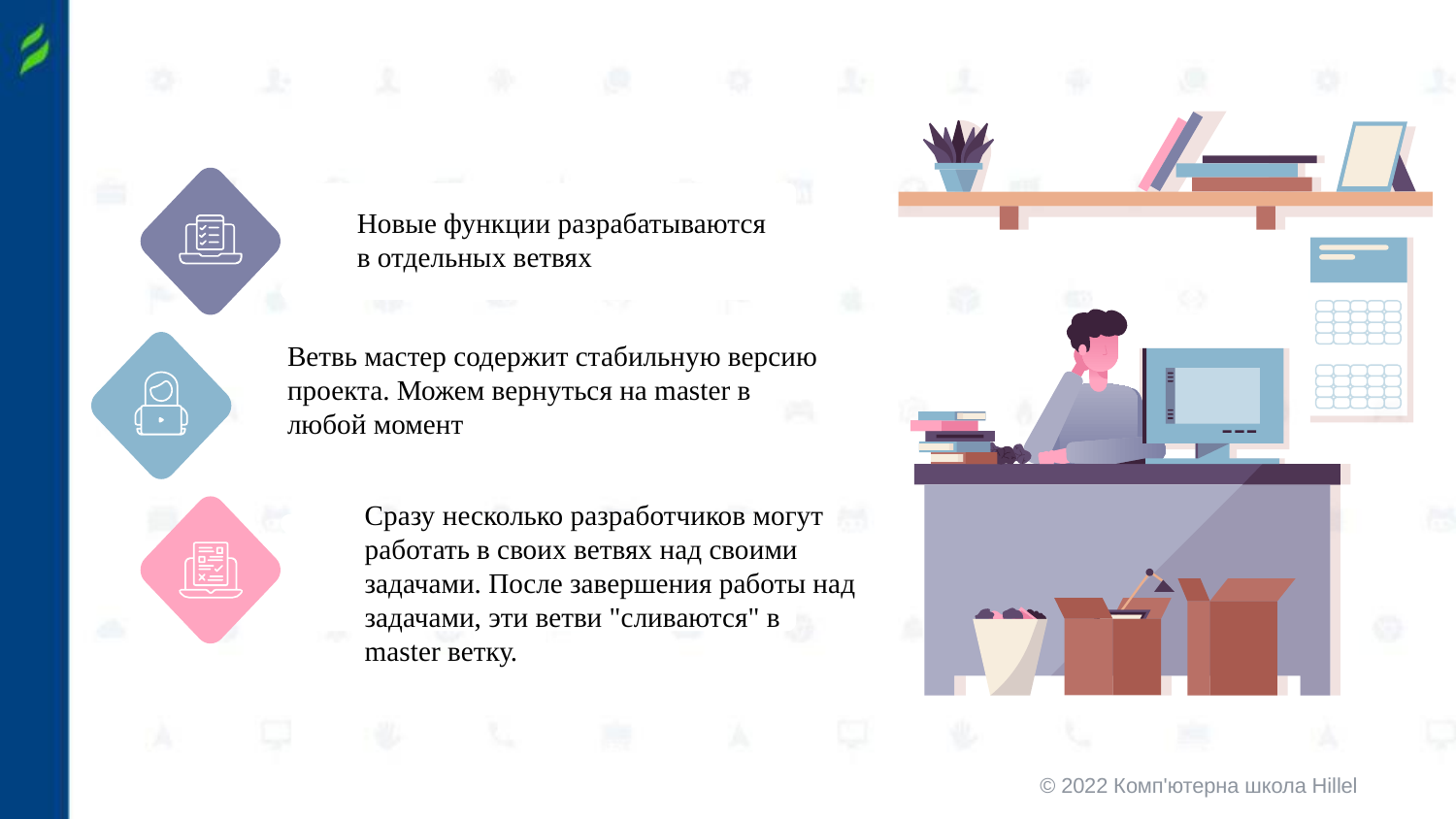

Новые функции разрабатываются в отдельных ветвях

Ветвь мастер содержит стабильную версию проекта. Можем вернуться на master в любой момент

Сразу несколько разработчиков могут работать в своих ветвях над своими задачами. После завершения работы над задачами, эти ветви "сливаются" в master ветку.